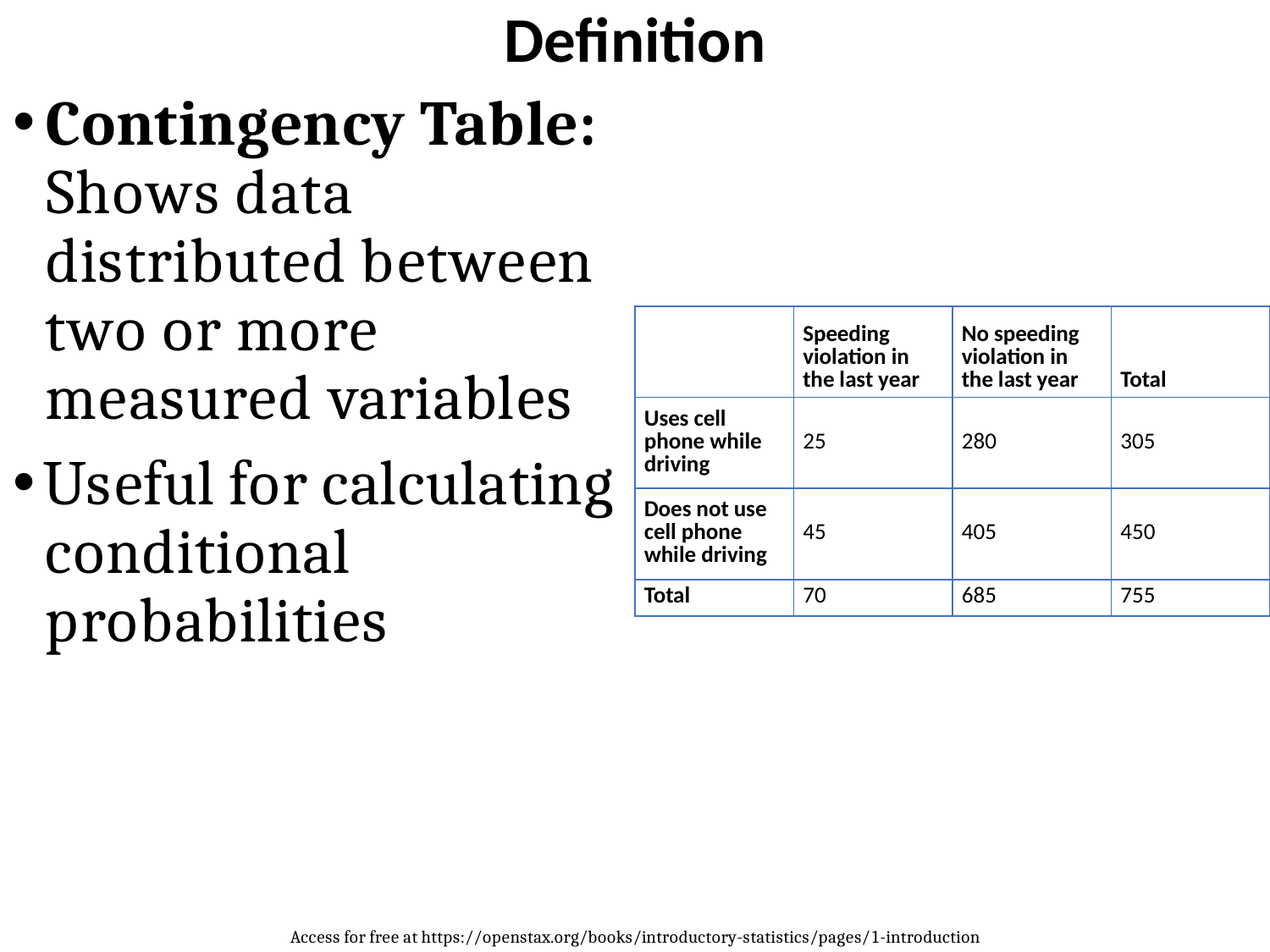

# Definition
Contingency Table: Shows data distributed between two or more measured variables
Useful for calculating conditional probabilities
|  | Speeding violation in the last year | No speeding violation in the last year | Total |
| --- | --- | --- | --- |
| Uses cell phone while driving | 25 | 280 | 305 |
| Does not use cell phone while driving | 45 | 405 | 450 |
| Total | 70 | 685 | 755 |
Access for free at https://openstax.org/books/introductory-statistics/pages/1-introduction